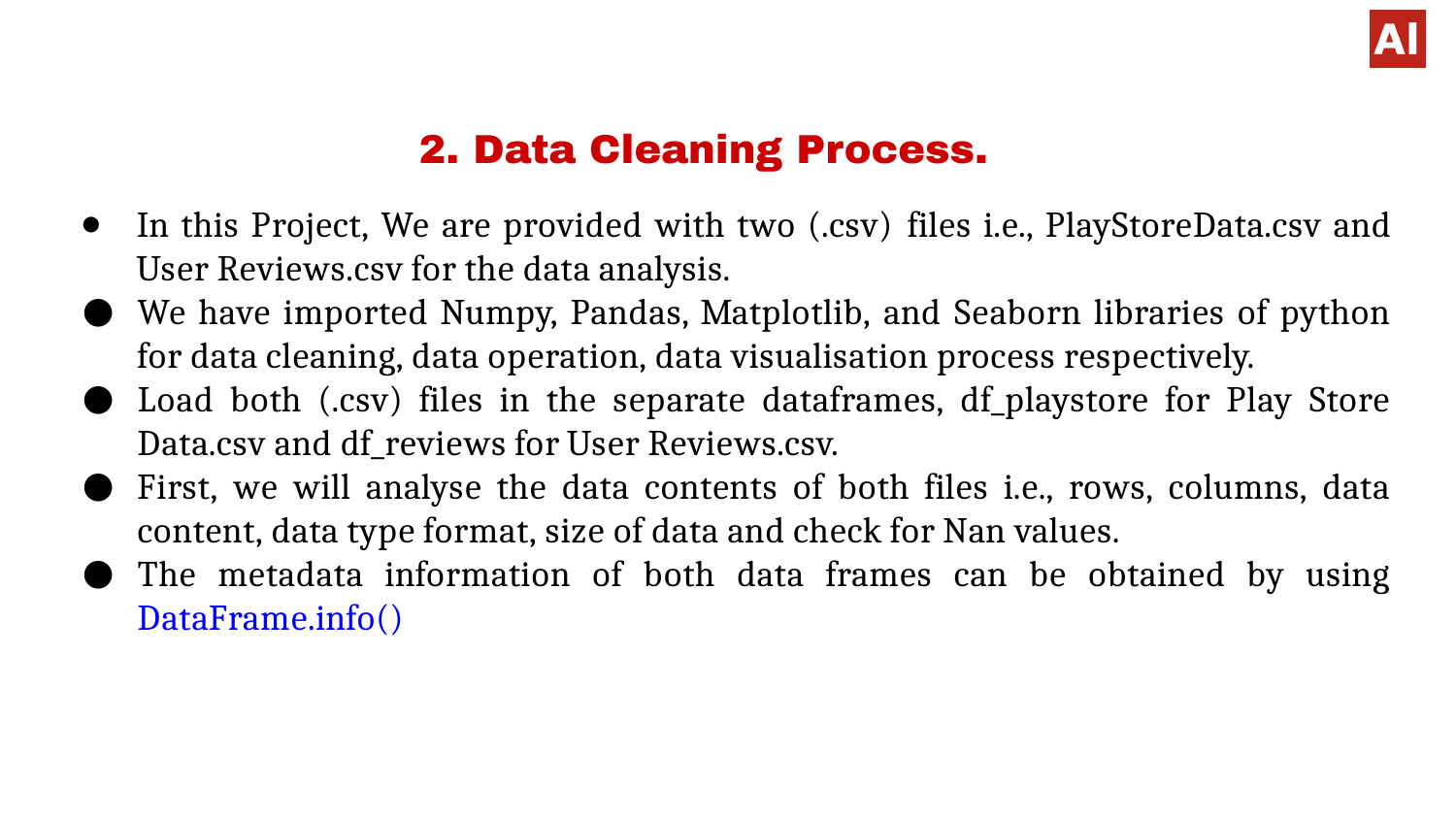

# 2. Data Cleaning Process.
In this Project, We are provided with two (.csv) files i.e., PlayStoreData.csv and User Reviews.csv for the data analysis.
We have imported Numpy, Pandas, Matplotlib, and Seaborn libraries of python for data cleaning, data operation, data visualisation process respectively.
Load both (.csv) files in the separate dataframes, df_playstore for Play Store Data.csv and df_reviews for User Reviews.csv.
First, we will analyse the data contents of both files i.e., rows, columns, data content, data type format, size of data and check for Nan values.
The metadata information of both data frames can be obtained by using DataFrame.info()